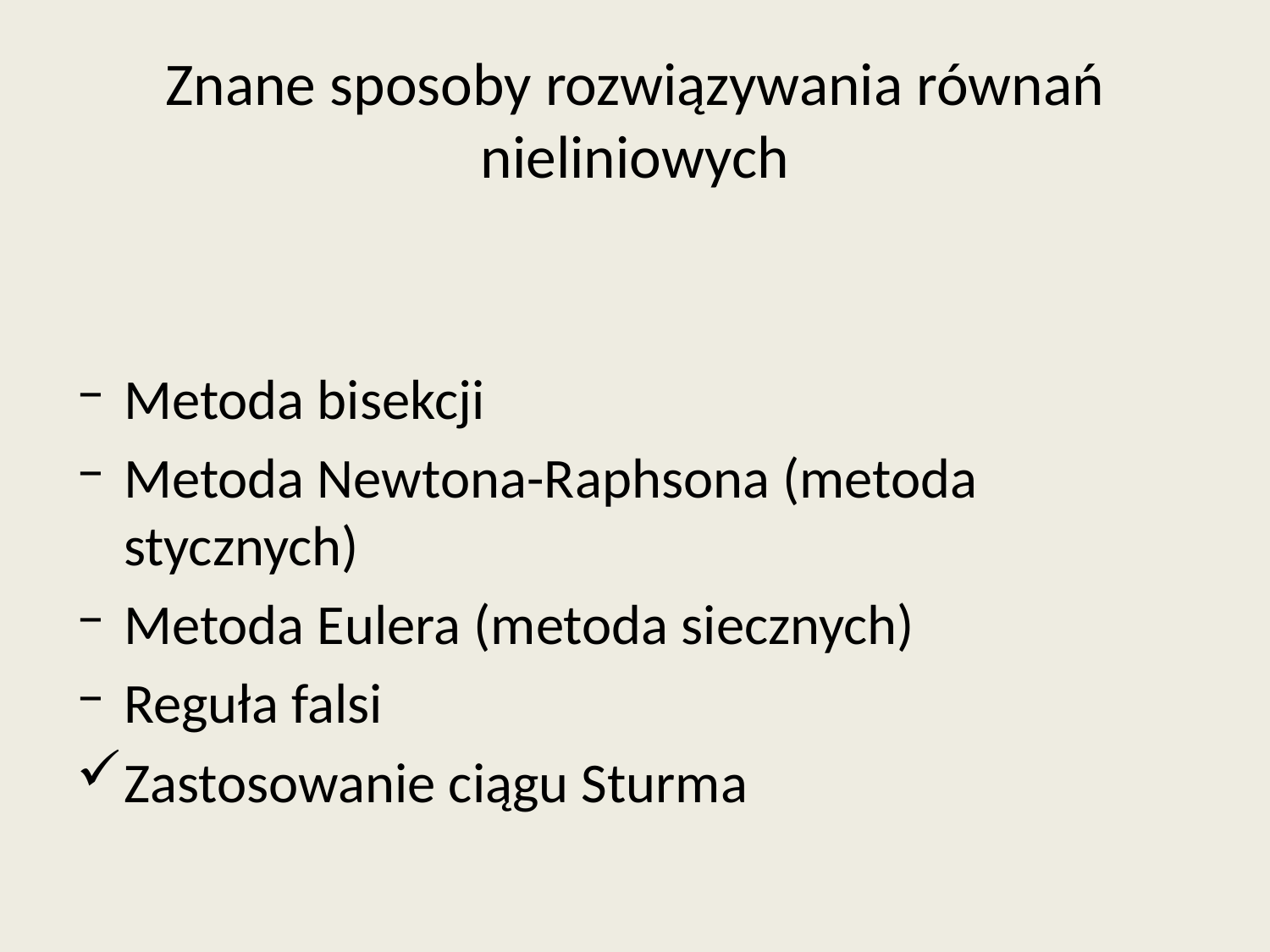

# Znane sposoby rozwiązywania równań nieliniowych
Metoda bisekcji
Metoda Newtona-Raphsona (metoda stycznych)
Metoda Eulera (metoda siecznych)
Reguła falsi
Zastosowanie ciągu Sturma